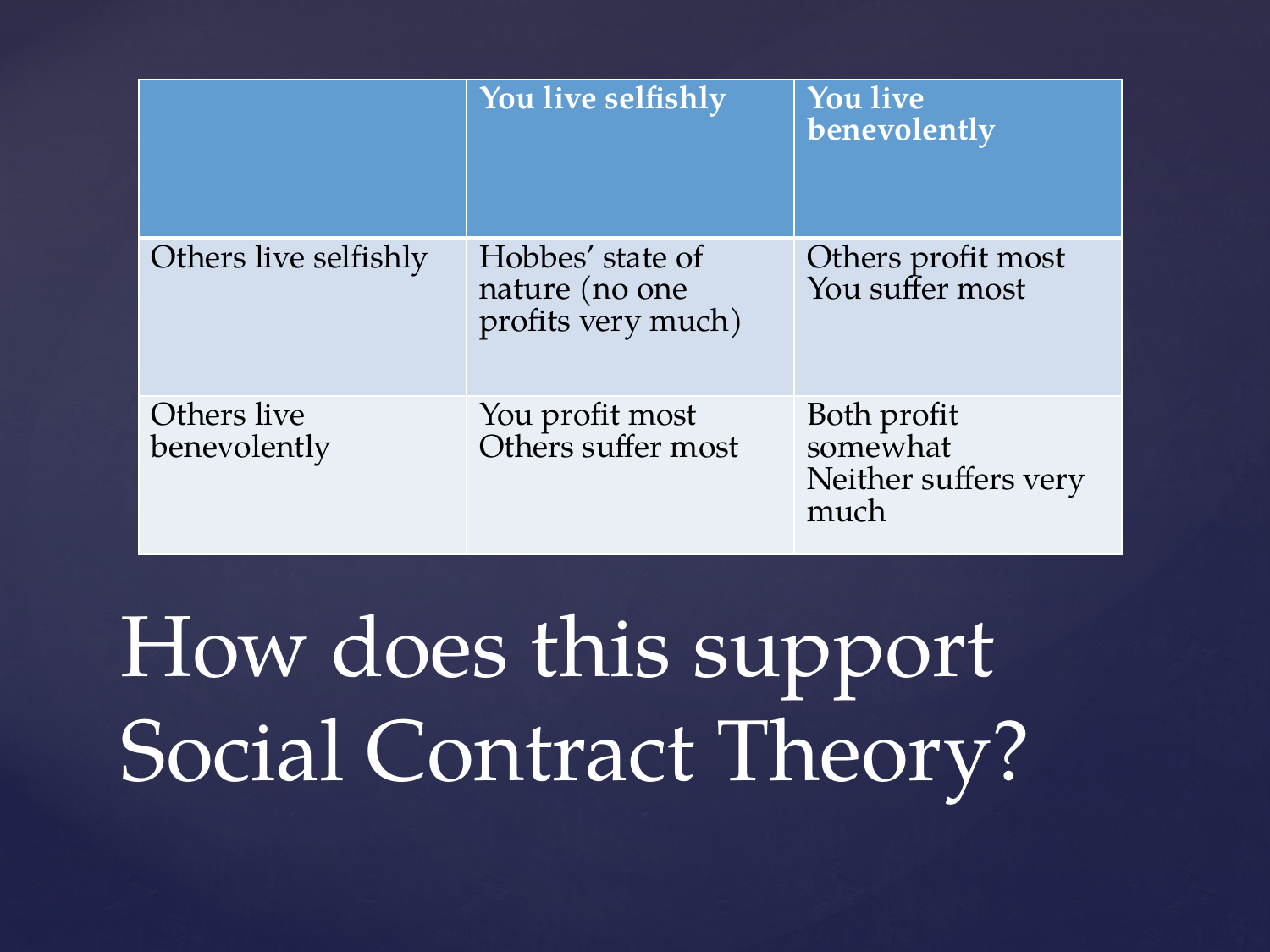

|  | You live selfishly | You live benevolently |
| --- | --- | --- |
| Others live selfishly | Hobbes’ state of nature (no one profits very much) | Others profit most You suffer most |
| Others live benevolently | You profit most Others suffer most | Both profit somewhat Neither suffers very much |
# How does this support Social Contract Theory?